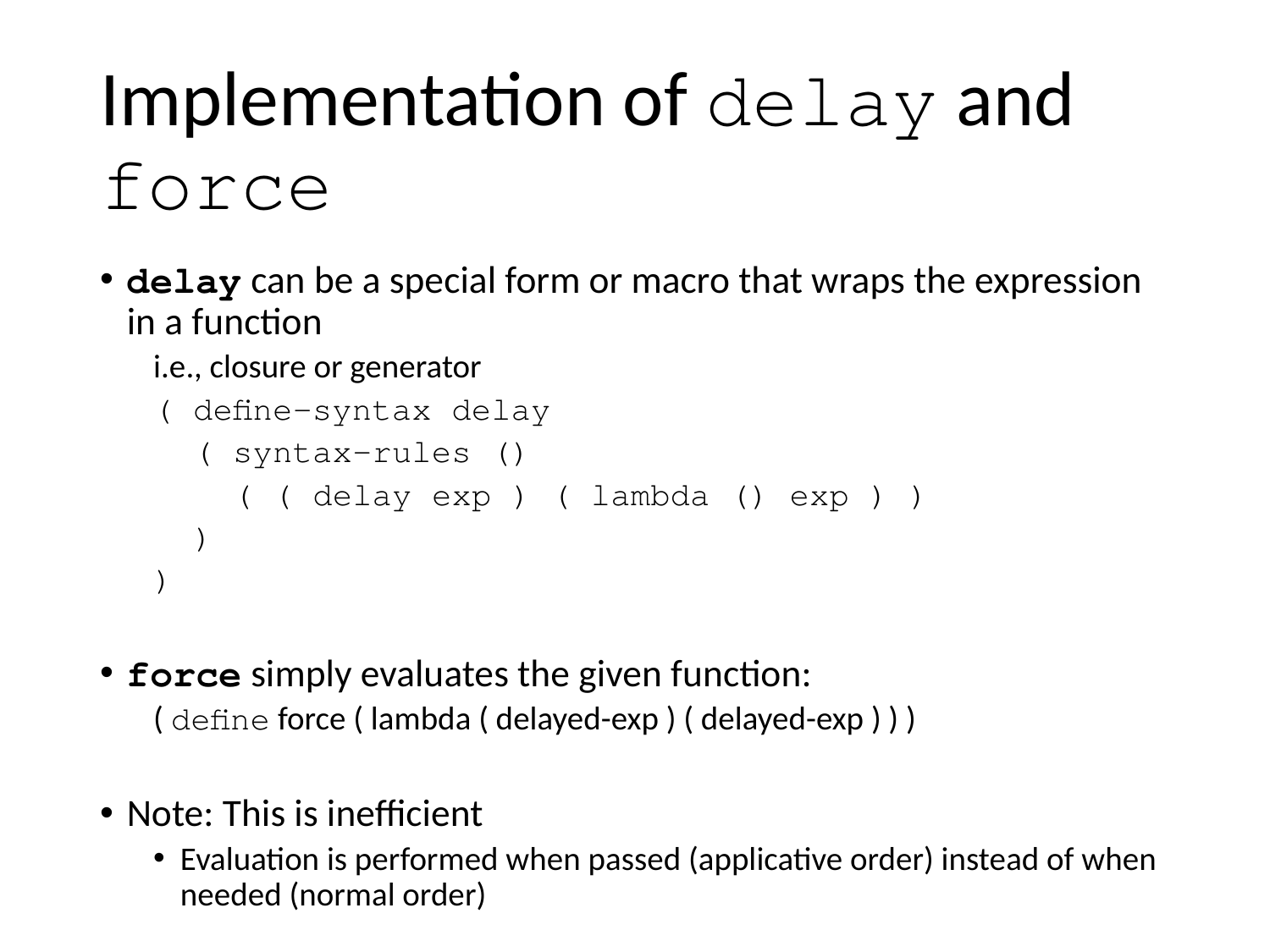

# Implementation of delay and force
delay can be a special form or macro that wraps the expression in a function
i.e., closure or generator
( define-syntax delay
  ( syntax-rules ()
    ( ( delay exp ) ( lambda () exp ) )
  )
)

force simply evaluates the given function:
( define force ( lambda ( delayed-exp ) ( delayed-exp ) ) )

Note: This is inefficient
Evaluation is performed when passed (applicative order) instead of when needed (normal order)